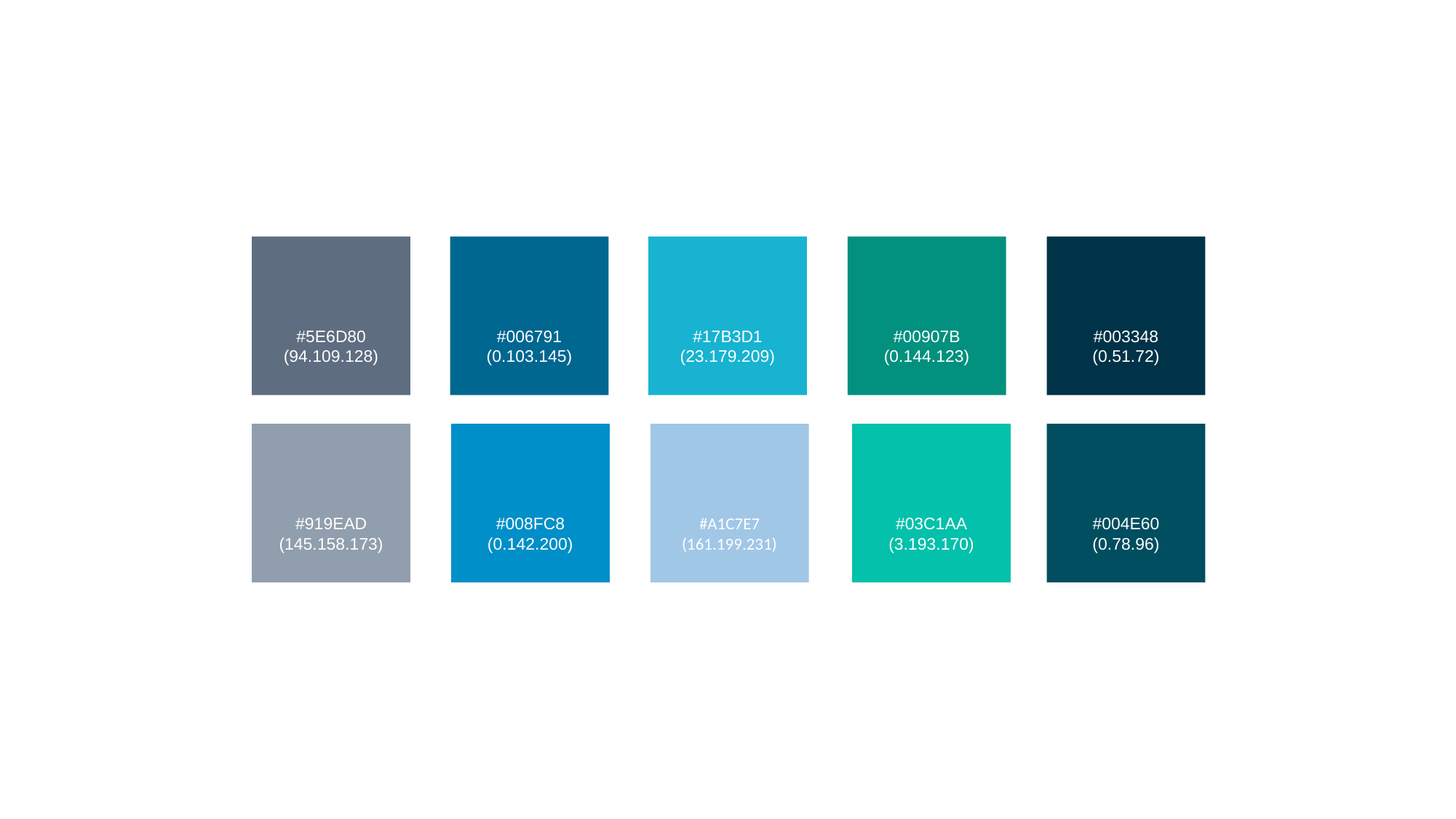

#5E6D80
(94.109.128)

#006791
(0.103.145)

#17B3D1
(23.179.209)

#00907B
(0.144.123)

#003348
(0.51.72)

#919EAD
(145.158.173)

#008FC8
(0.142.200)

#A1C7E7
(161.199.231)

#03C1AA
(3.193.170)

#004E60
(0.78.96)